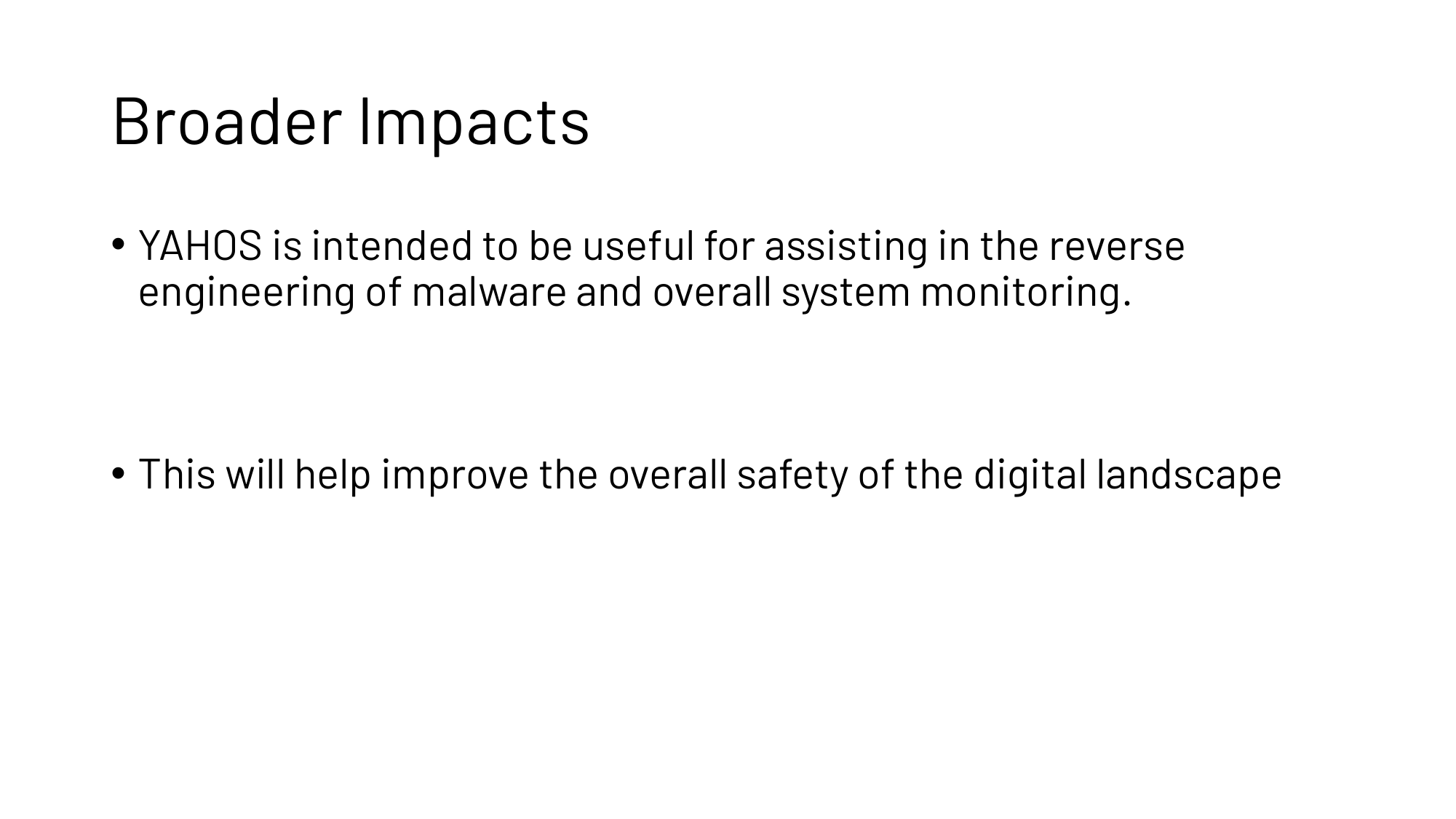

# Broader Impacts
YAHOS is intended to be useful for assisting in the reverse engineering of malware and overall system monitoring.

This will help improve the overall safety of the digital landscape